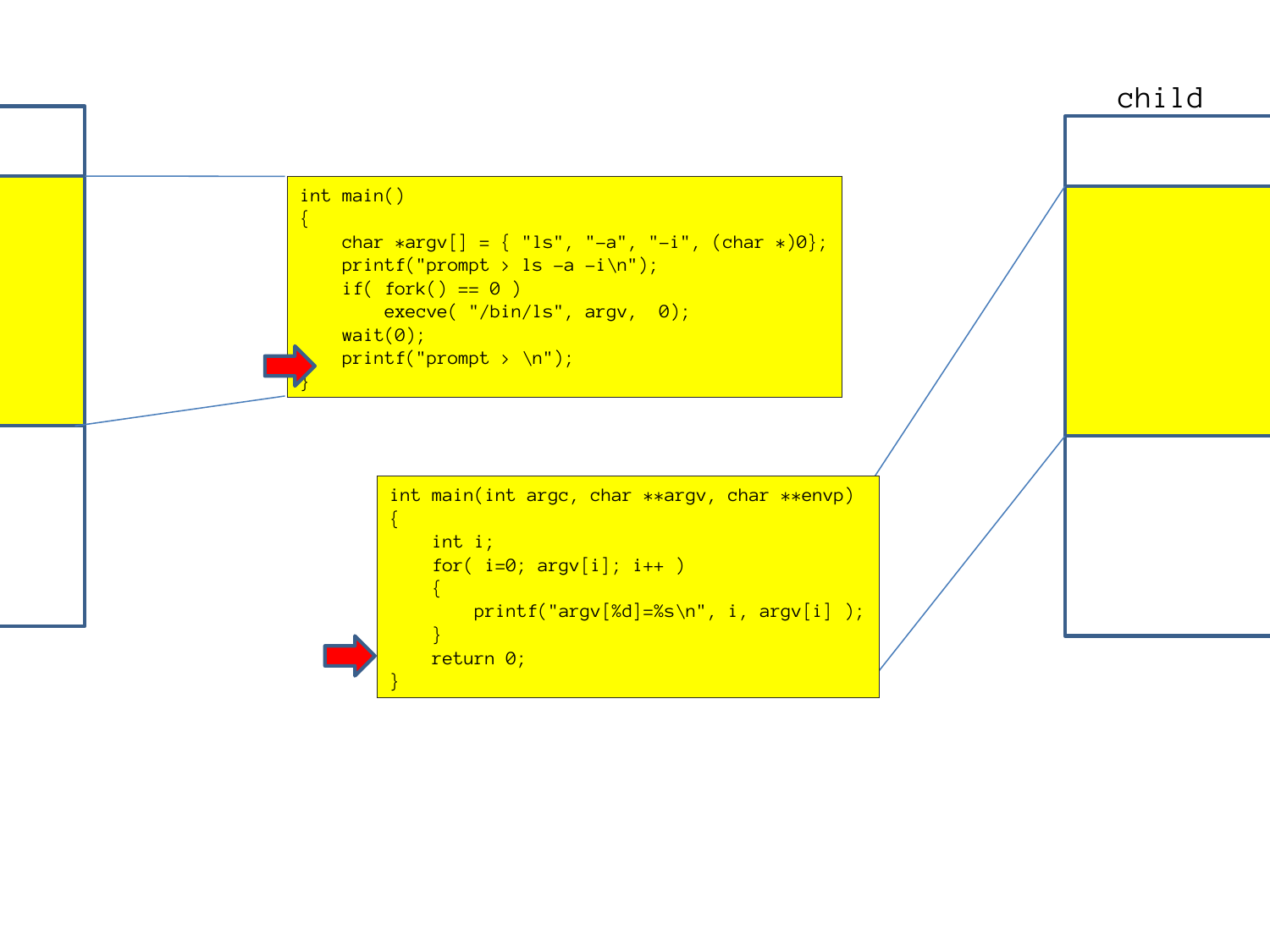

parent
child

int main()
{
    char *argv[] = { "ls", "-a", "-i", (char *)0};
    printf("prompt > ls -a -i\n");
    if( fork() == 0 )
        execve( "/bin/ls", argv,  0);
    wait(0);
    printf("prompt > \n");
}

int main(int argc, char **argv, char **envp)
{
    int i;
    for( i=0; argv[i]; i++ )
    {
        printf("argv[%d]=%s\n", i, argv[i] );
    }
    return 0;
}